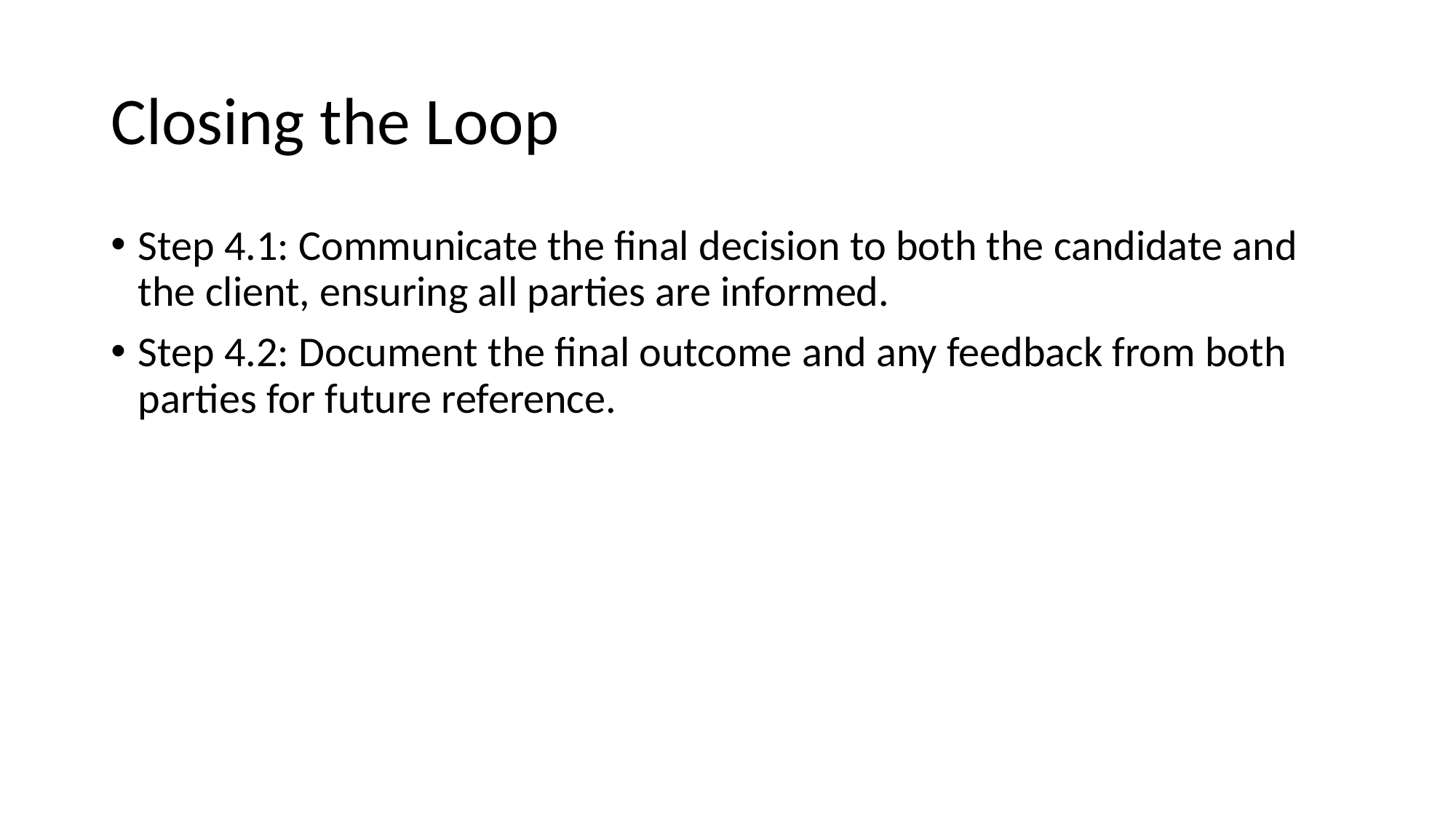

# Closing the Loop
Step 4.1: Communicate the final decision to both the candidate and the client, ensuring all parties are informed.
Step 4.2: Document the final outcome and any feedback from both parties for future reference.